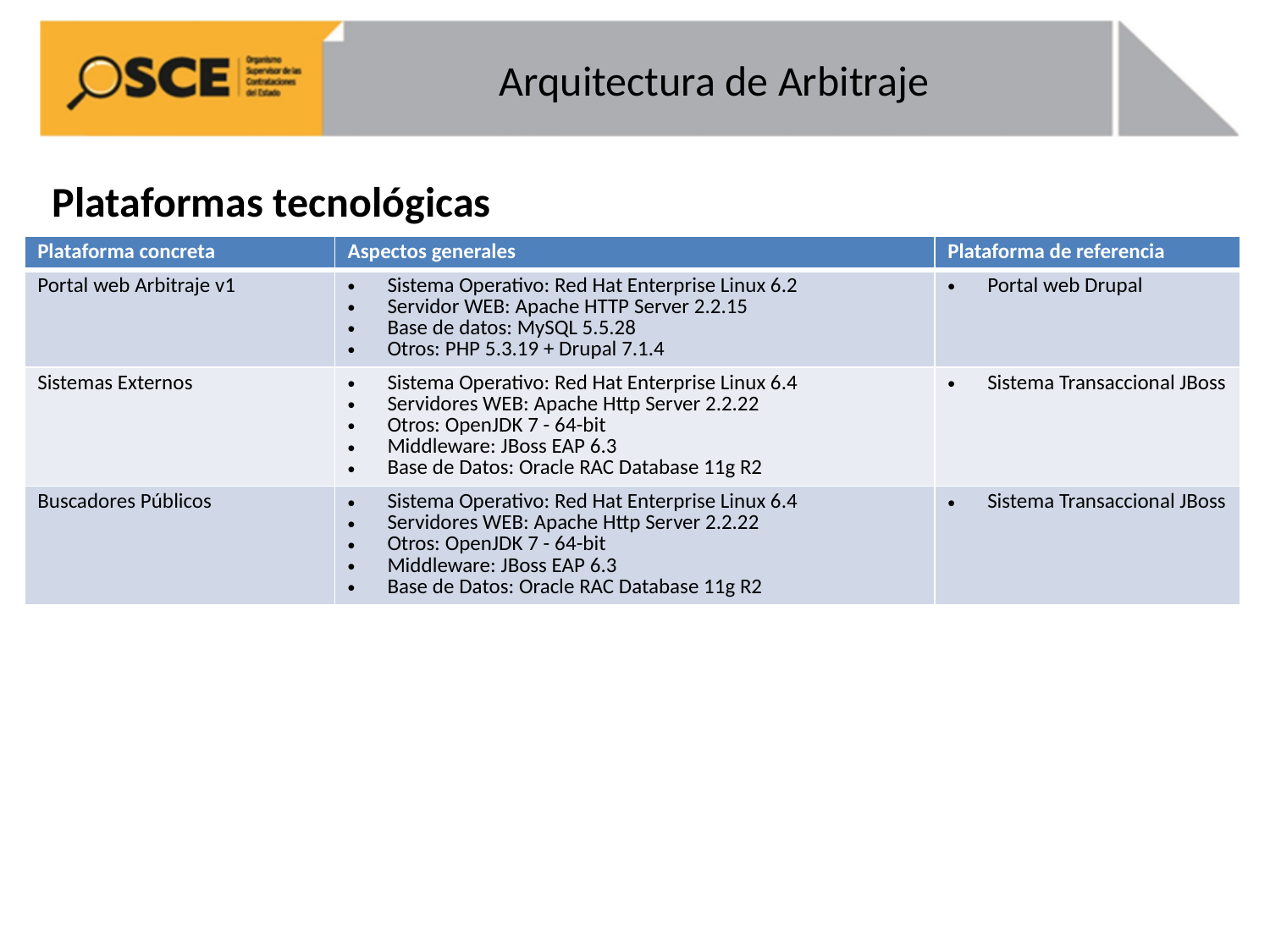

# Arquitectura de Arbitraje
Plataformas tecnológicas
| Plataforma concreta | Aspectos generales | Plataforma de referencia |
| --- | --- | --- |
| Portal web Arbitraje v1 | Sistema Operativo: Red Hat Enterprise Linux 6.2 Servidor WEB: Apache HTTP Server 2.2.15 Base de datos: MySQL 5.5.28 Otros: PHP 5.3.19 + Drupal 7.1.4 | Portal web Drupal |
| Sistemas Externos | Sistema Operativo: Red Hat Enterprise Linux 6.4 Servidores WEB: Apache Http Server 2.2.22 Otros: OpenJDK 7 - 64-bit Middleware: JBoss EAP 6.3 Base de Datos: Oracle RAC Database 11g R2 | Sistema Transaccional JBoss |
| Buscadores Públicos | Sistema Operativo: Red Hat Enterprise Linux 6.4 Servidores WEB: Apache Http Server 2.2.22 Otros: OpenJDK 7 - 64-bit Middleware: JBoss EAP 6.3 Base de Datos: Oracle RAC Database 11g R2 | Sistema Transaccional JBoss |